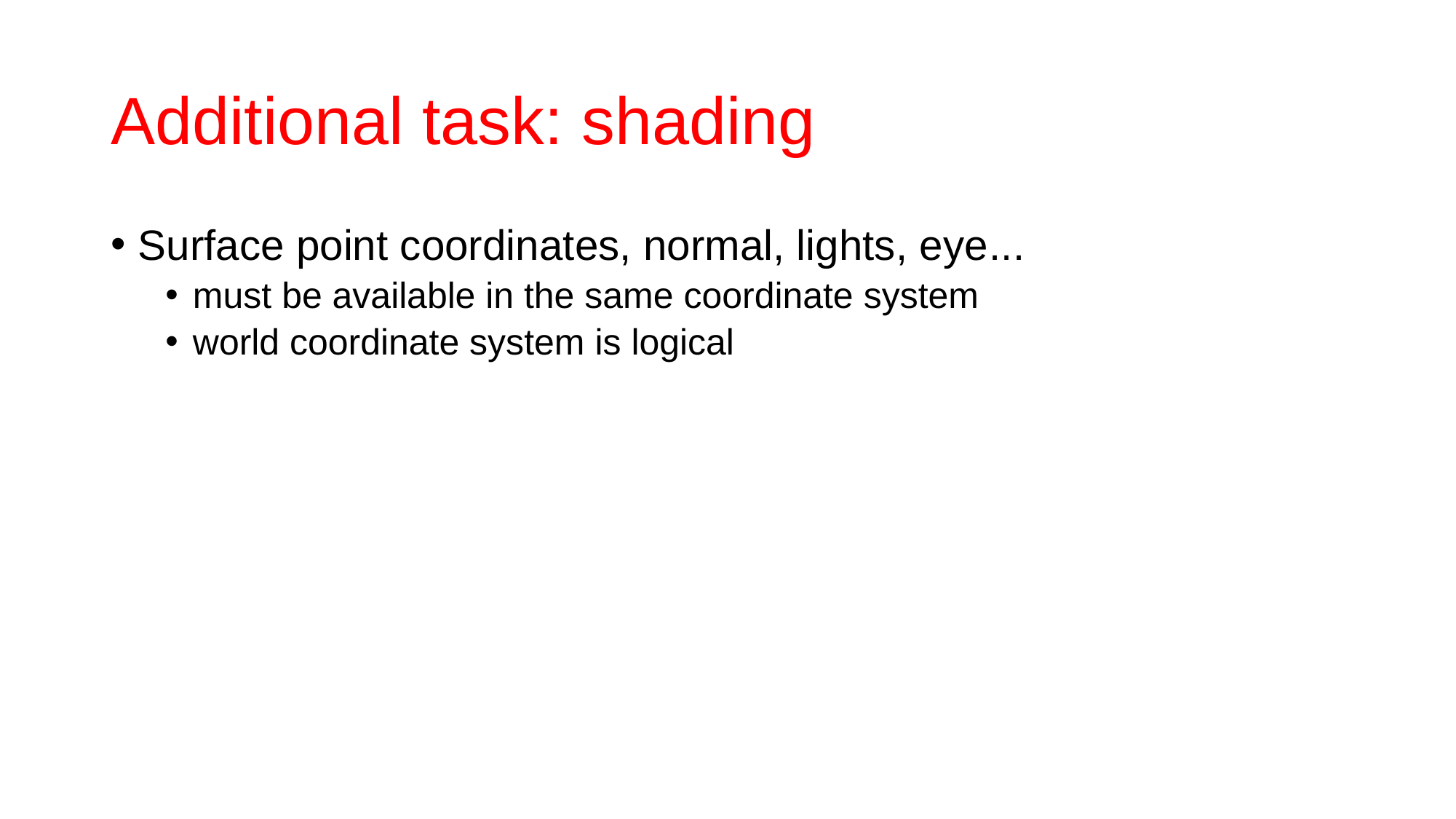

# Additional task: shading
Surface point coordinates, normal, lights, eye...
must be available in the same coordinate system
world coordinate system is logical